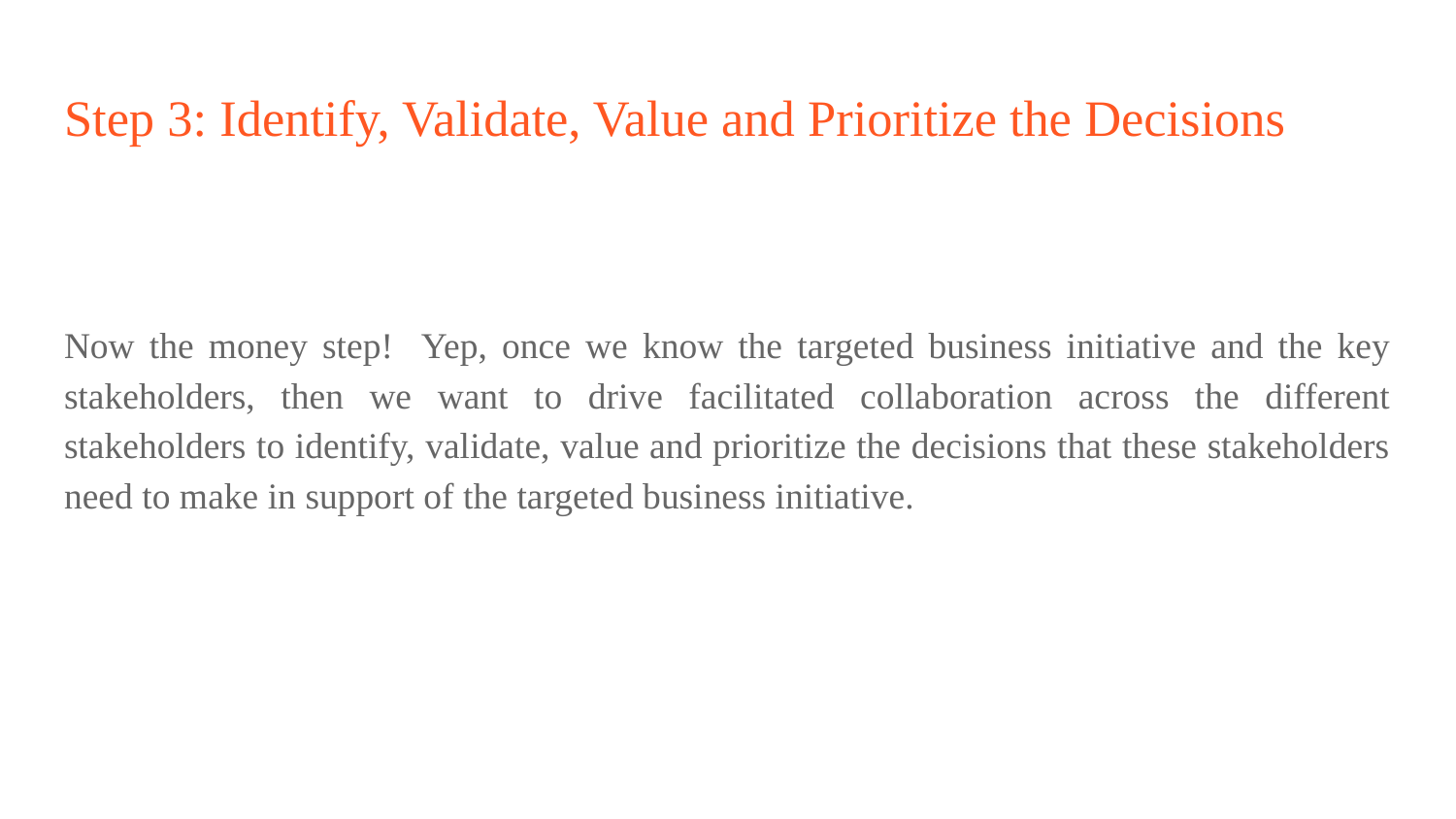

# Step 3: Identify, Validate, Value and Prioritize the Decisions

Now the money step!  Yep, once we know the targeted business initiative and the key stakeholders, then we want to drive facilitated collaboration across the different stakeholders to identify, validate, value and prioritize the decisions that these stakeholders need to make in support of the targeted business initiative.